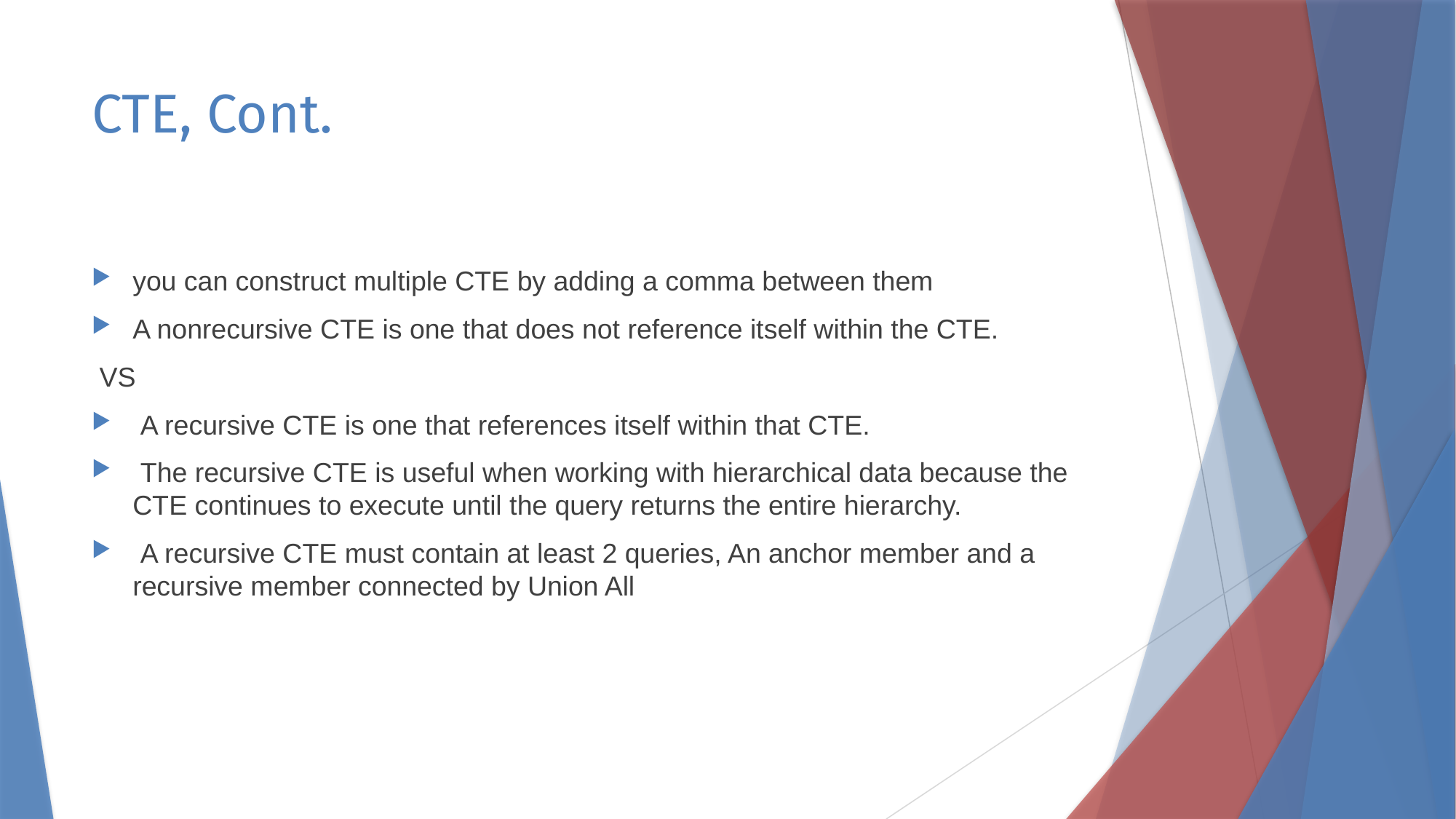

# CTE, Cont.
you can construct multiple CTE by adding a comma between them
A nonrecursive CTE is one that does not reference itself within the CTE.
 VS
 A recursive CTE is one that references itself within that CTE.
 The recursive CTE is useful when working with hierarchical data because the CTE continues to execute until the query returns the entire hierarchy.
 A recursive CTE must contain at least 2 queries, An anchor member and a recursive member connected by Union All